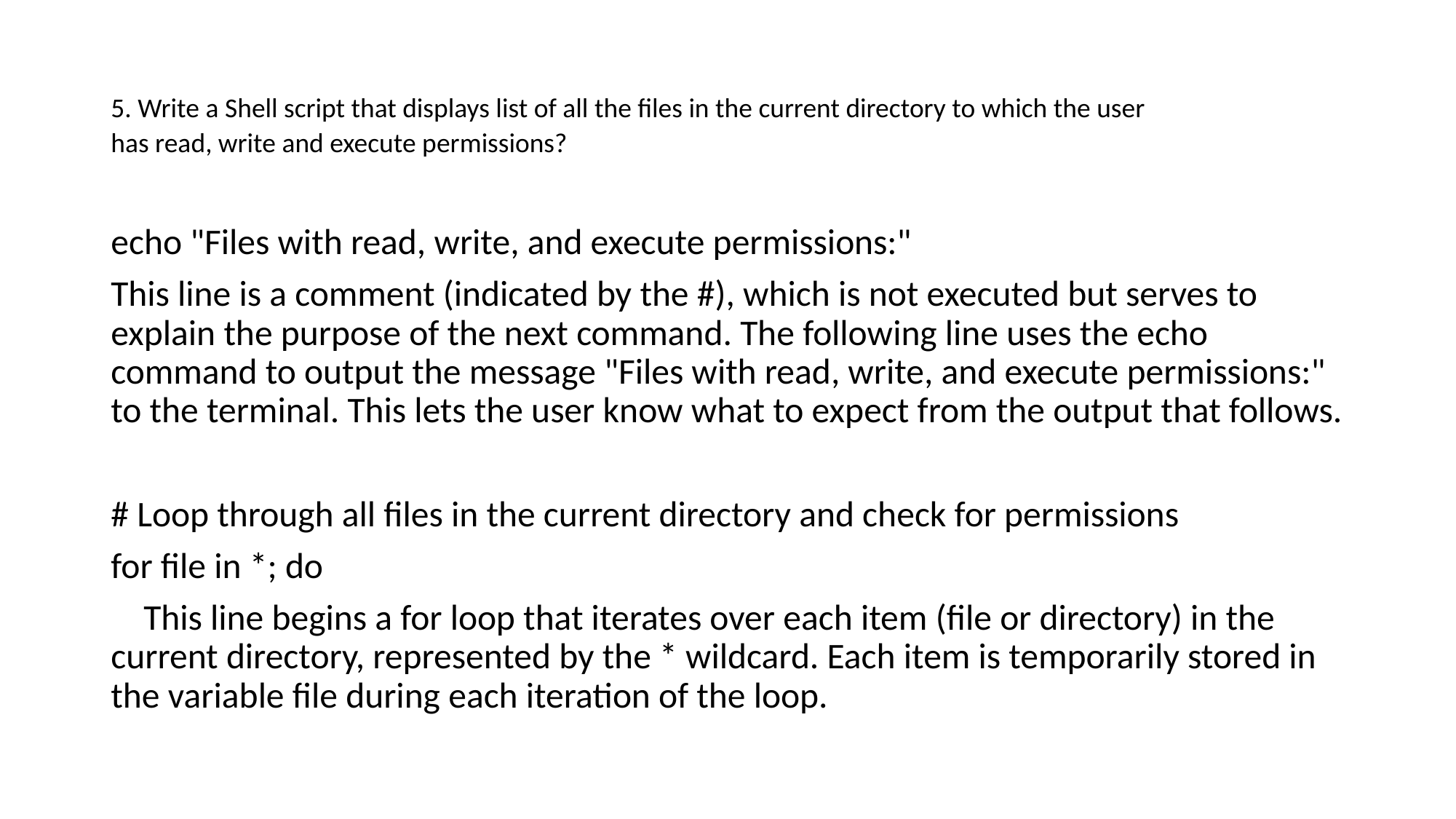

# 5. Write a Shell script that displays list of all the files in the current directory to which the user has read, write and execute permissions?
echo "Files with read, write, and execute permissions:"
This line is a comment (indicated by the #), which is not executed but serves to explain the purpose of the next command. The following line uses the echo command to output the message "Files with read, write, and execute permissions:" to the terminal. This lets the user know what to expect from the output that follows.

# Loop through all files in the current directory and check for permissions
for file in *; do
    This line begins a for loop that iterates over each item (file or directory) in the current directory, represented by the * wildcard. Each item is temporarily stored in the variable file during each iteration of the loop.